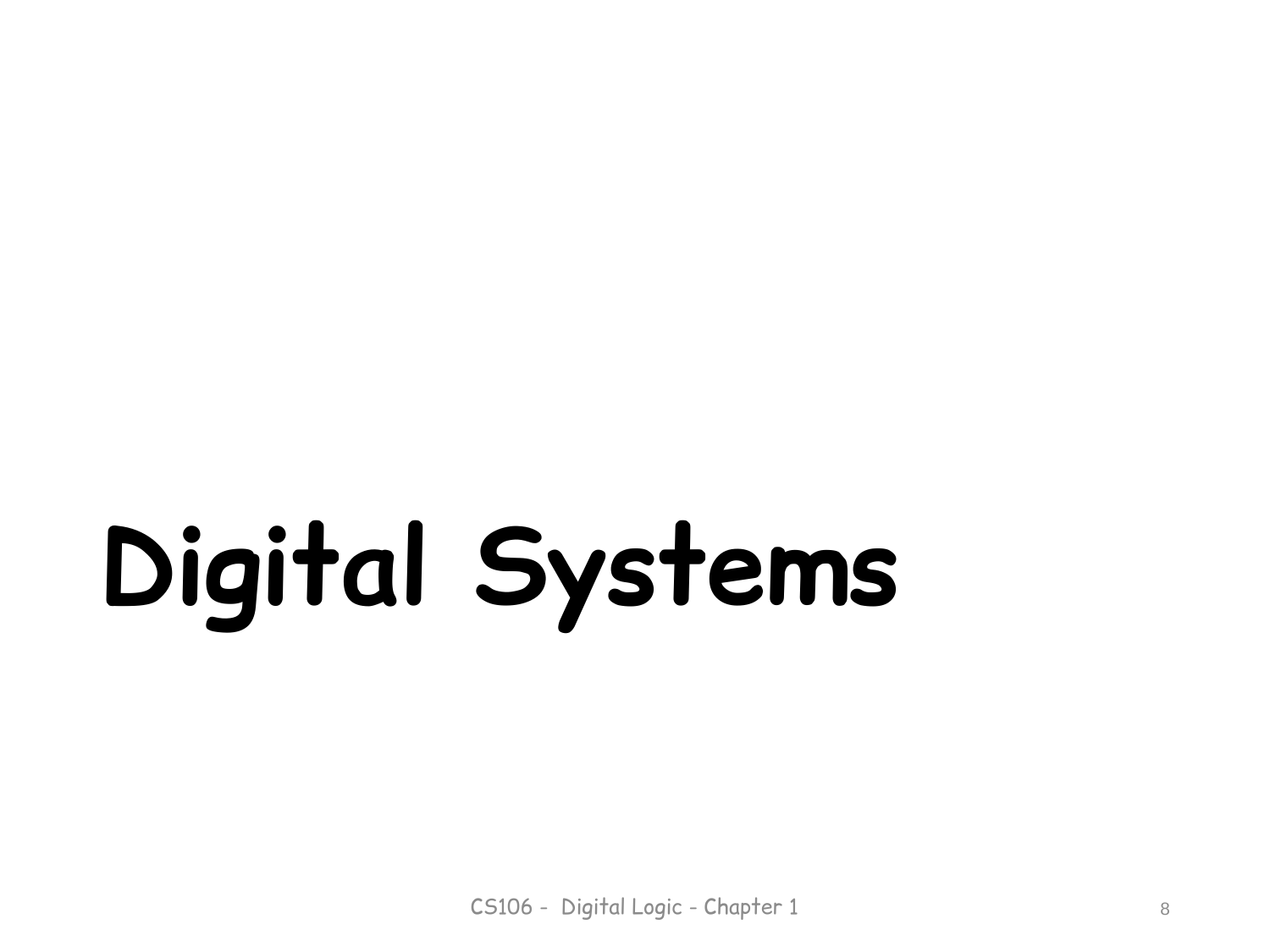

# Digital Systems

CS106 -  Digital Logic - Chapter 1
8